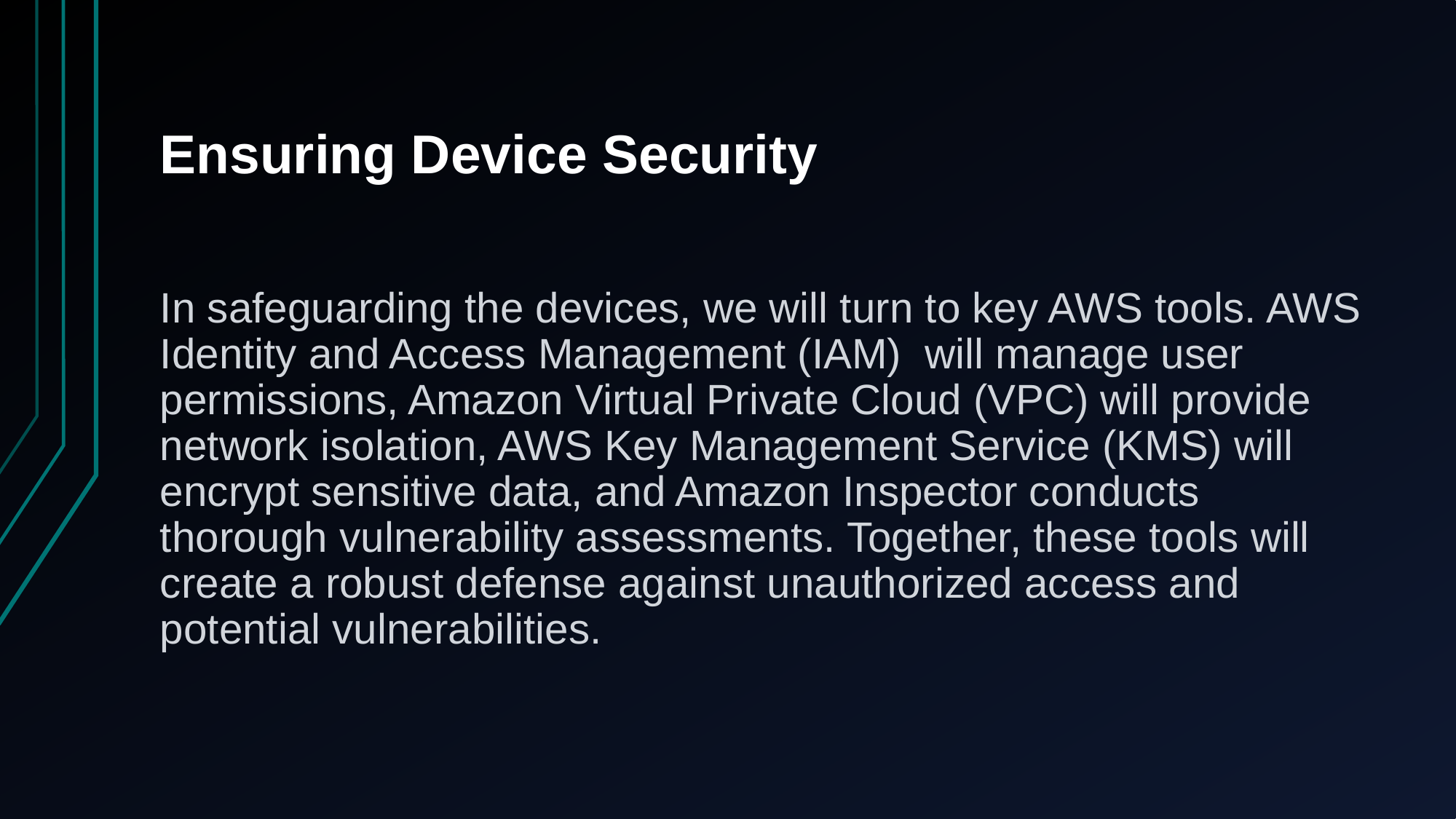

# Ensuring Device Security
In safeguarding the devices, we will turn to key AWS tools. AWS Identity and Access Management (IAM)  will manage user permissions, Amazon Virtual Private Cloud (VPC) will provide network isolation, AWS Key Management Service (KMS) will encrypt sensitive data, and Amazon Inspector conducts thorough vulnerability assessments. Together, these tools will create a robust defense against unauthorized access and potential vulnerabilities.